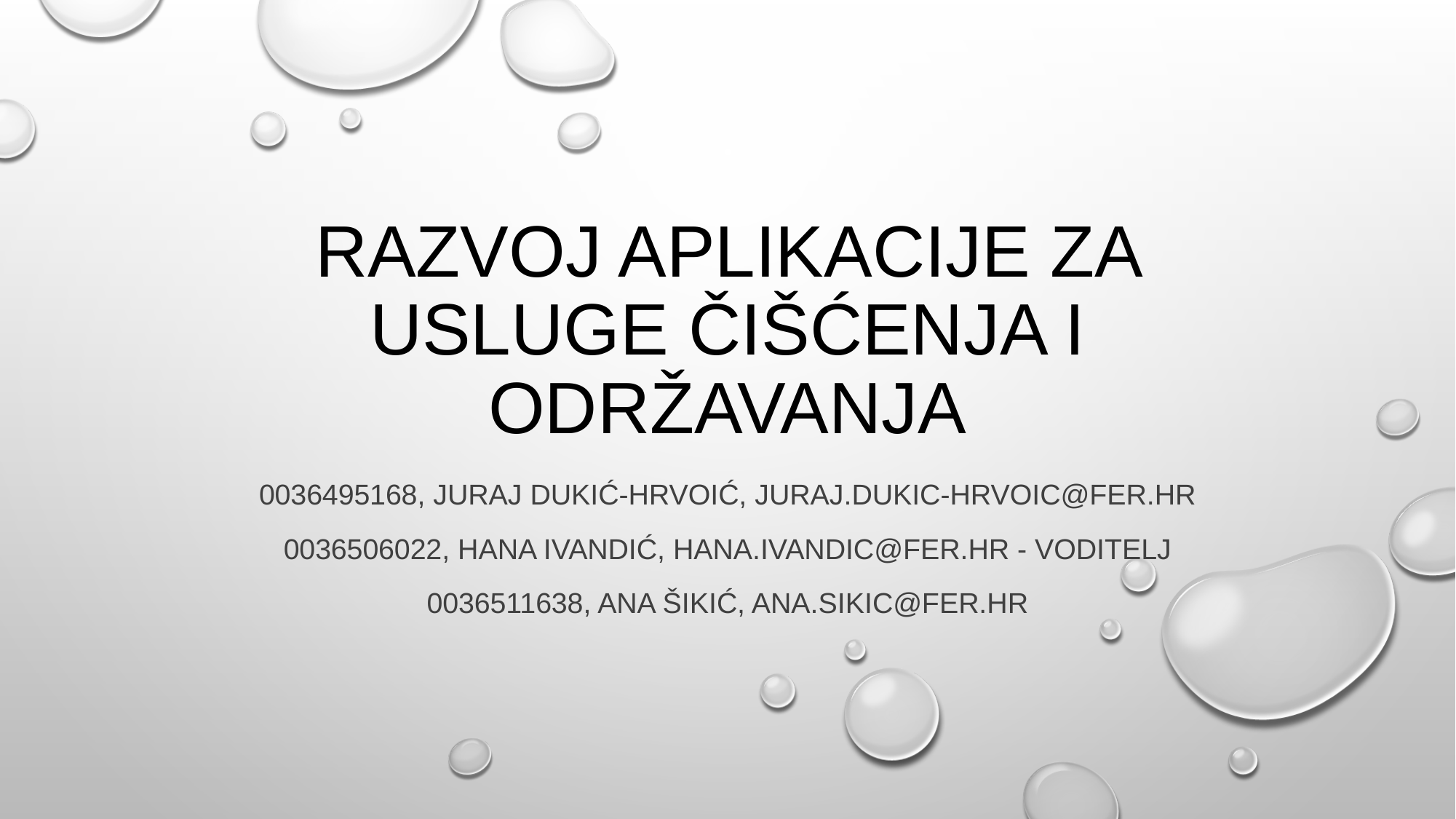

# Razvoj aplikacije za usluge čišćenja i održavanja
0036495168, Juraj Dukić-Hrvoić, Juraj.Dukic-Hrvoic@fer.hr
0036506022, Hana Ivandić, Hana.Ivandic@fer.hr - voditelj
0036511638, Ana Šikić, Ana.Sikic@fer.hr